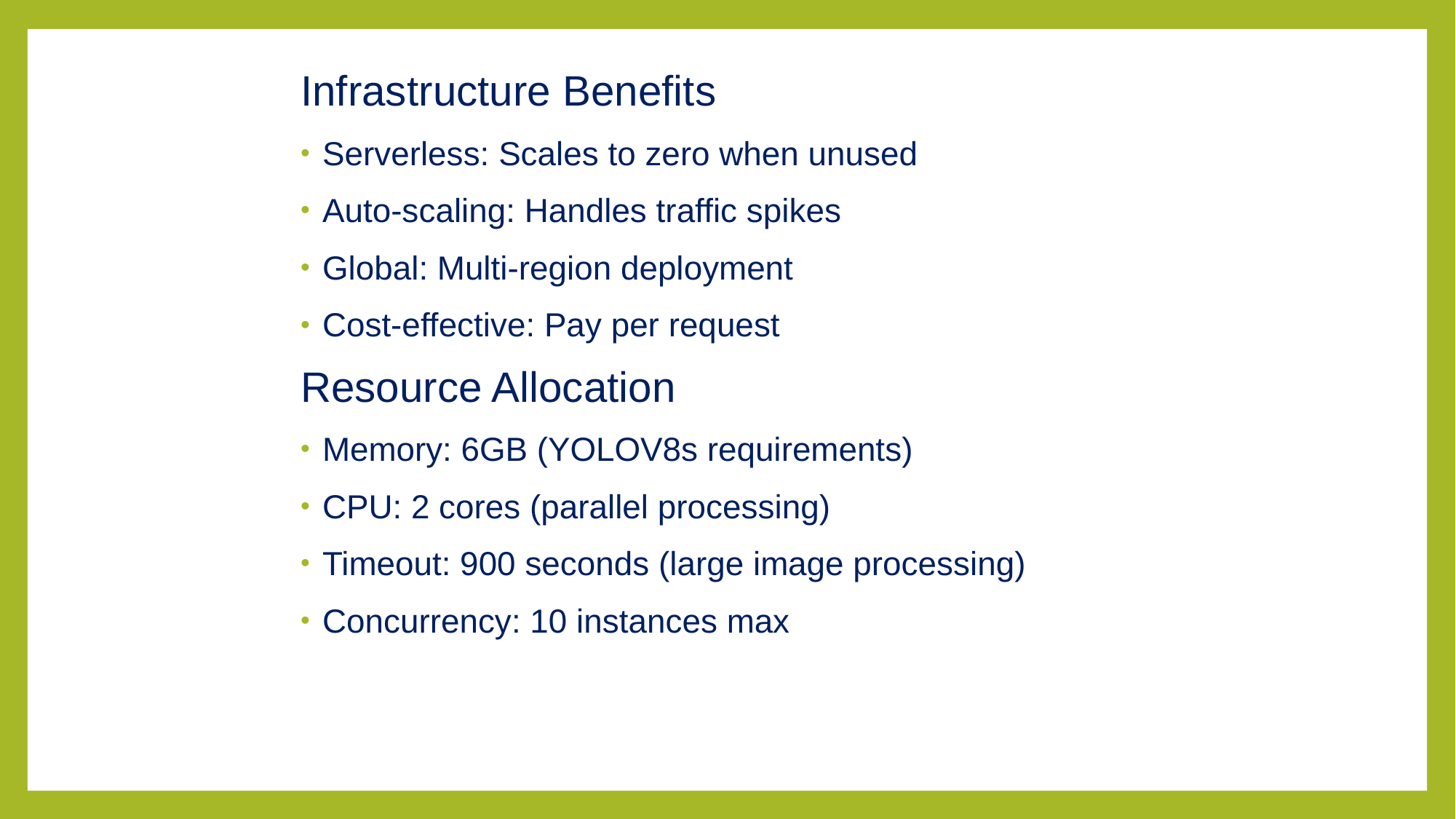

Infrastructure Benefits
Serverless: Scales to zero when unused
Auto-scaling: Handles traffic spikes
Global: Multi-region deployment
Cost-effective: Pay per request
Resource Allocation
Memory: 6GB (YOLOV8s requirements)
CPU: 2 cores (parallel processing)
Timeout: 900 seconds (large image processing)
Concurrency: 10 instances max